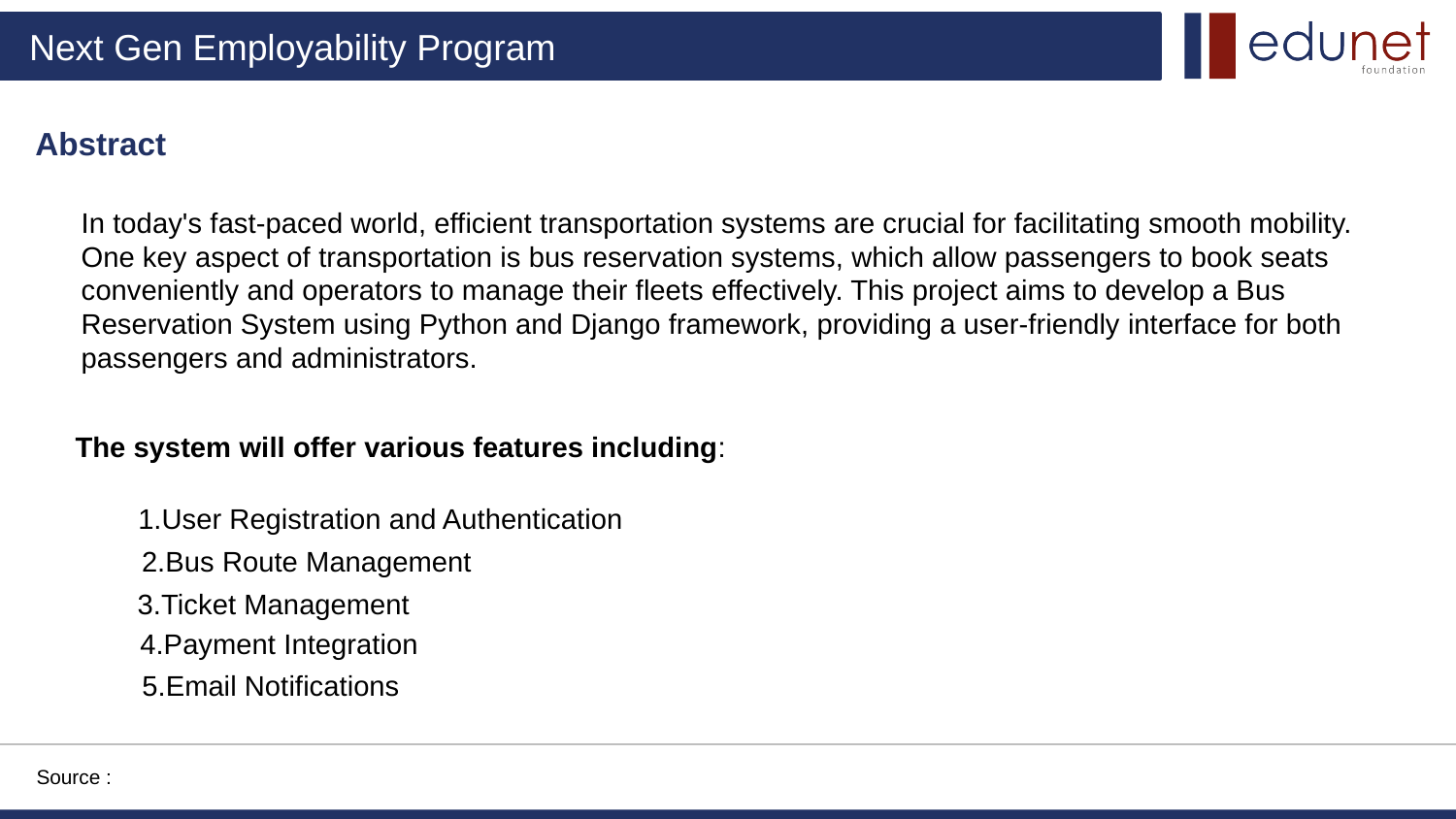

Abstract
In today's fast-paced world, efficient transportation systems are crucial for facilitating smooth mobility. One key aspect of transportation is bus reservation systems, which allow passengers to book seats conveniently and operators to manage their fleets effectively. This project aims to develop a Bus Reservation System using Python and Django framework, providing a user-friendly interface for both passengers and administrators.
The system will offer various features including:
1.User Registration and Authentication
2.Bus Route Management
3.Ticket Management
4.Payment Integration
5.Email Notifications
Source :